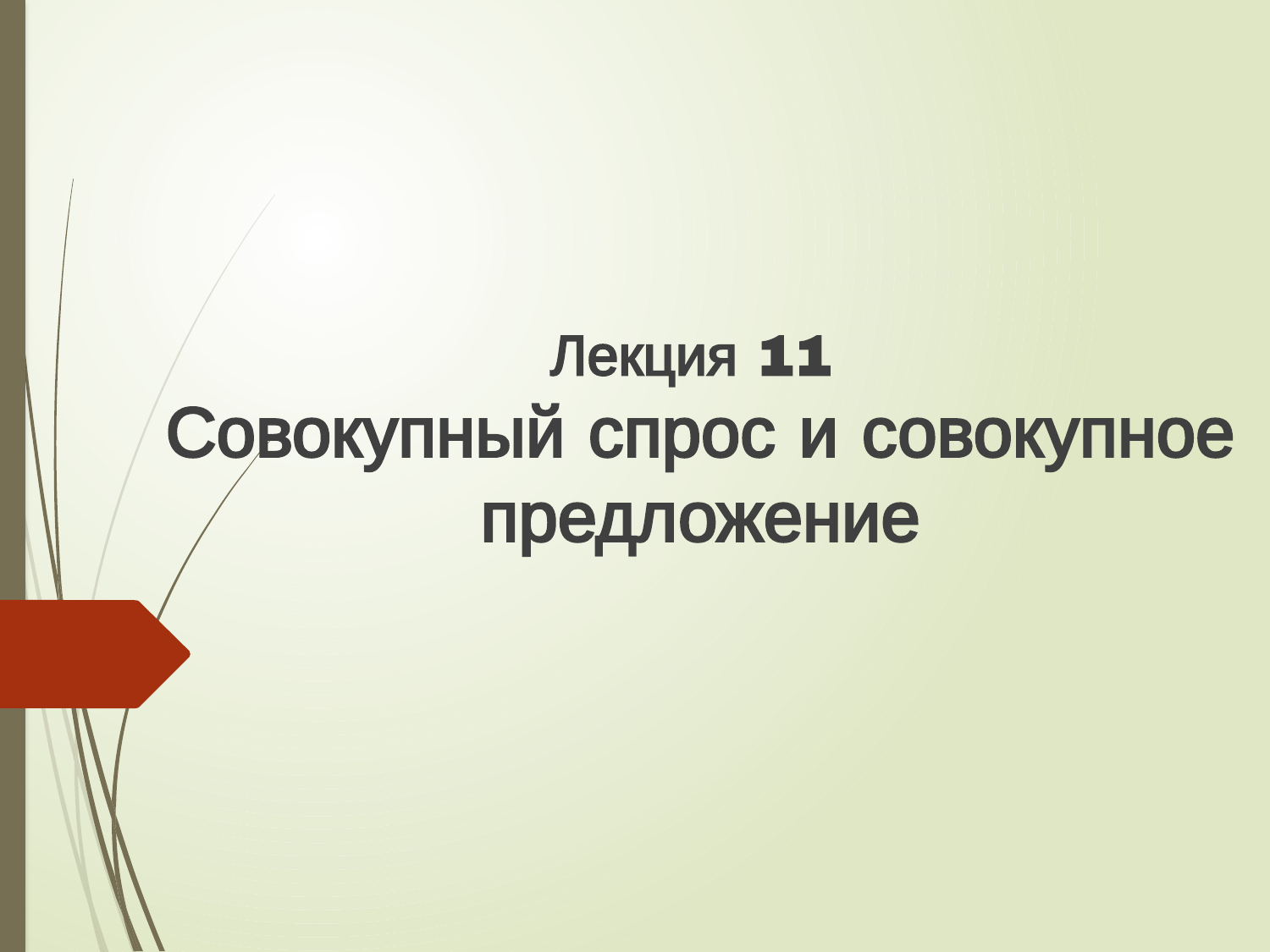

# Лекция 11 Совокупный спрос и совокупное предложение